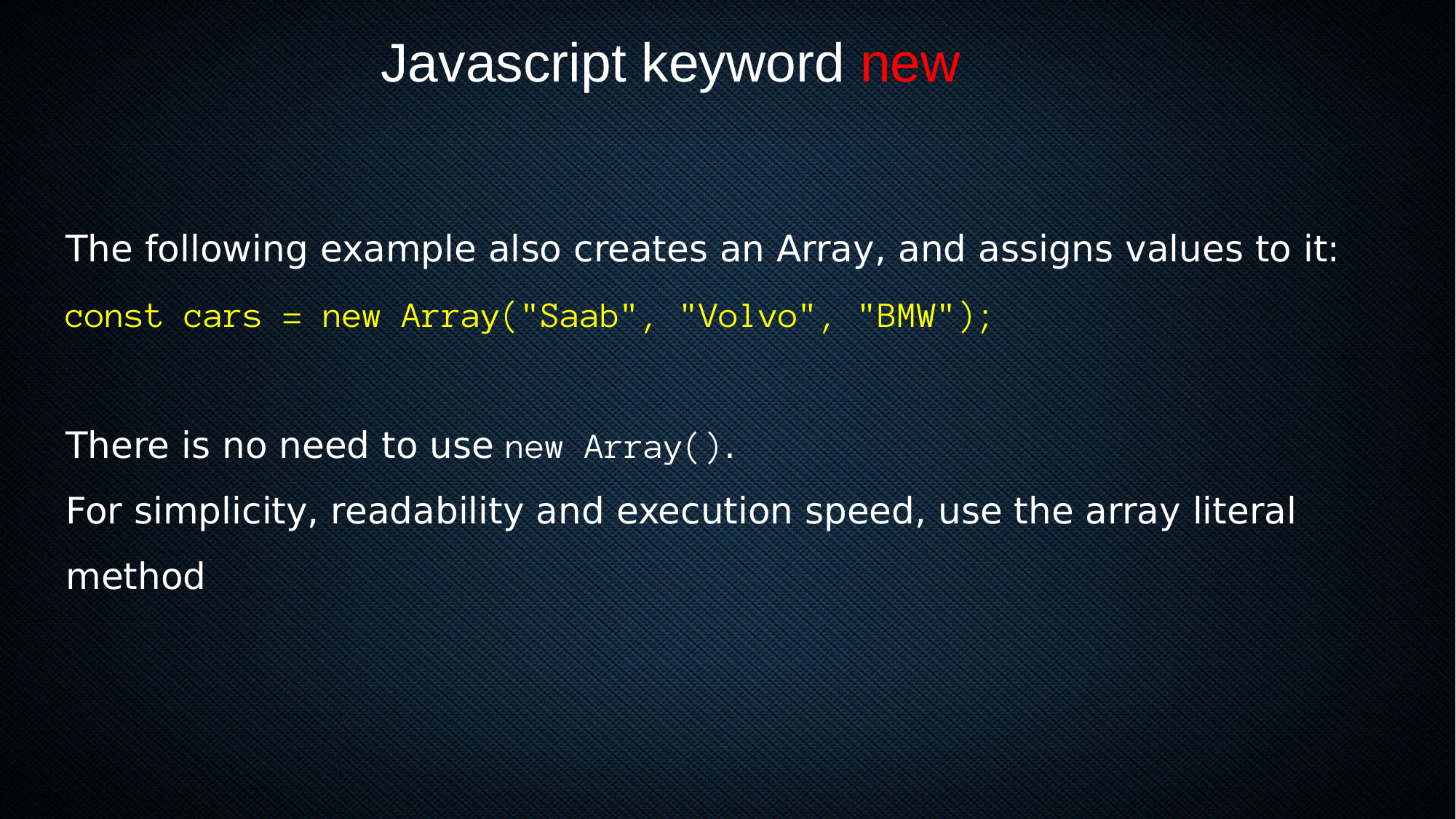

Javascript keyword new
The following example also creates an Array, and assigns values to it:
const cars = new Array("Saab", "Volvo", "BMW");

There is no need to use new Array().
For simplicity, readability and execution speed, use the array literal method